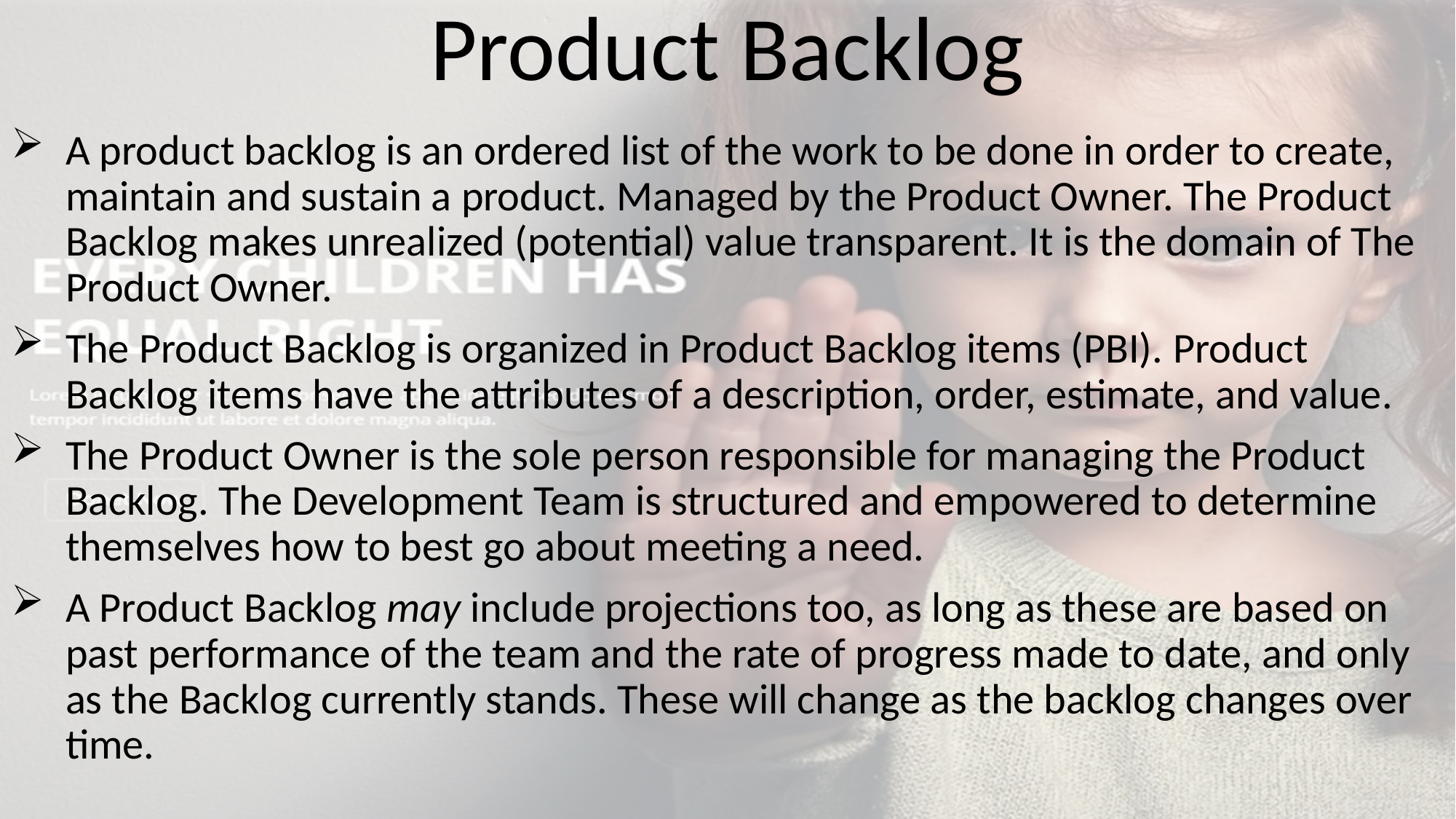

# Product Backlog
A product backlog is an ordered list of the work to be done in order to create, maintain and sustain a product. Managed by the Product Owner. The Product Backlog makes unrealized (potential) value transparent. It is the domain of The Product Owner.
The Product Backlog is organized in Product Backlog items (PBI). Product Backlog items have the attributes of a description, order, estimate, and value.
The Product Owner is the sole person responsible for managing the Product Backlog. The Development Team is structured and empowered to determine themselves how to best go about meeting a need.
A Product Backlog may include projections too, as long as these are based on past performance of the team and the rate of progress made to date, and only as the Backlog currently stands. These will change as the backlog changes over time.